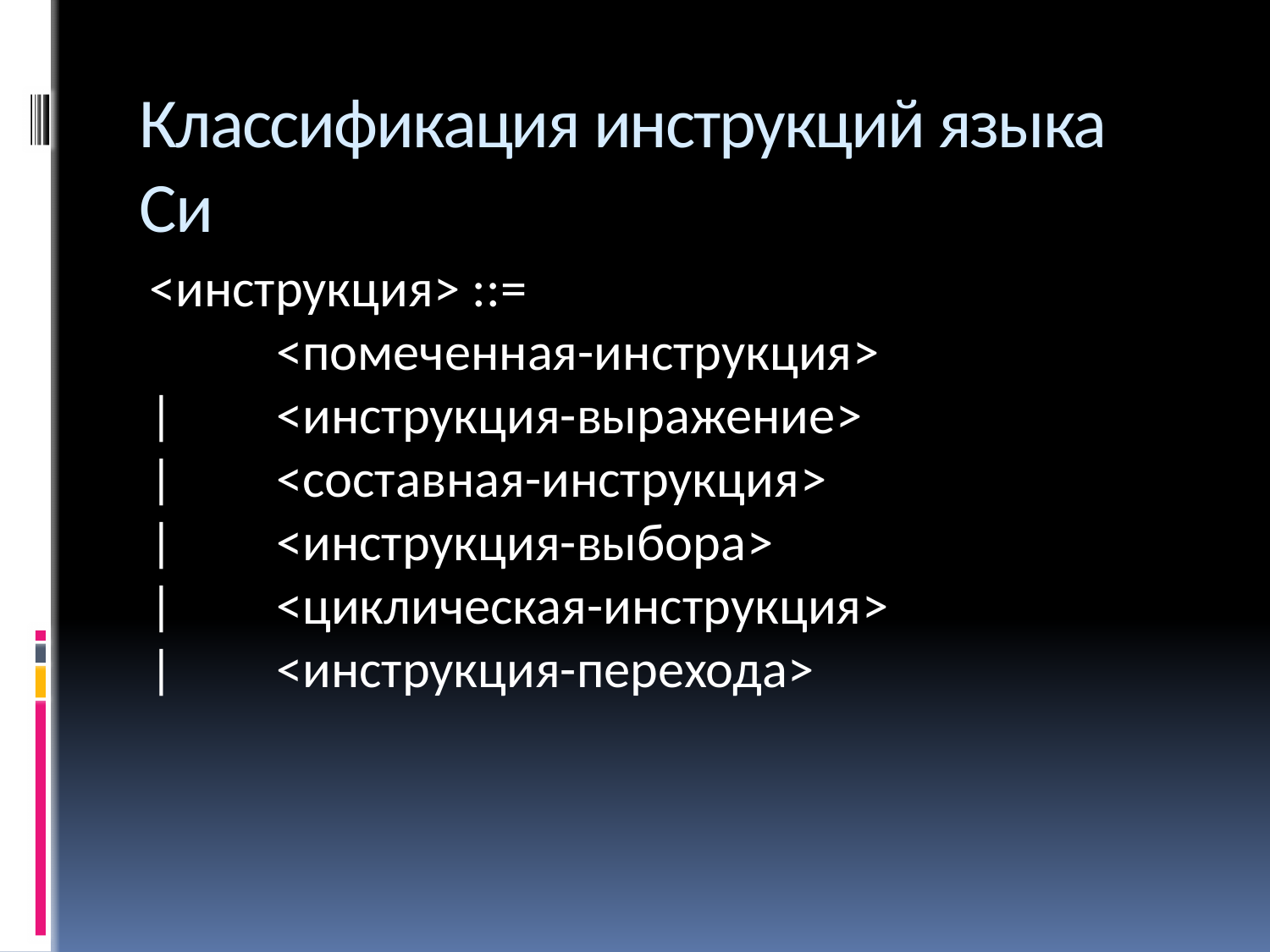

# Классификация инструкций языка Си
<инструкция> ::=
	<помеченная-инструкция>
|	<инструкция-выражение>
|	<составная-инструкция>
|	<инструкция-выбора>
|	<циклическая-инструкция>
|	<инструкция-перехода>